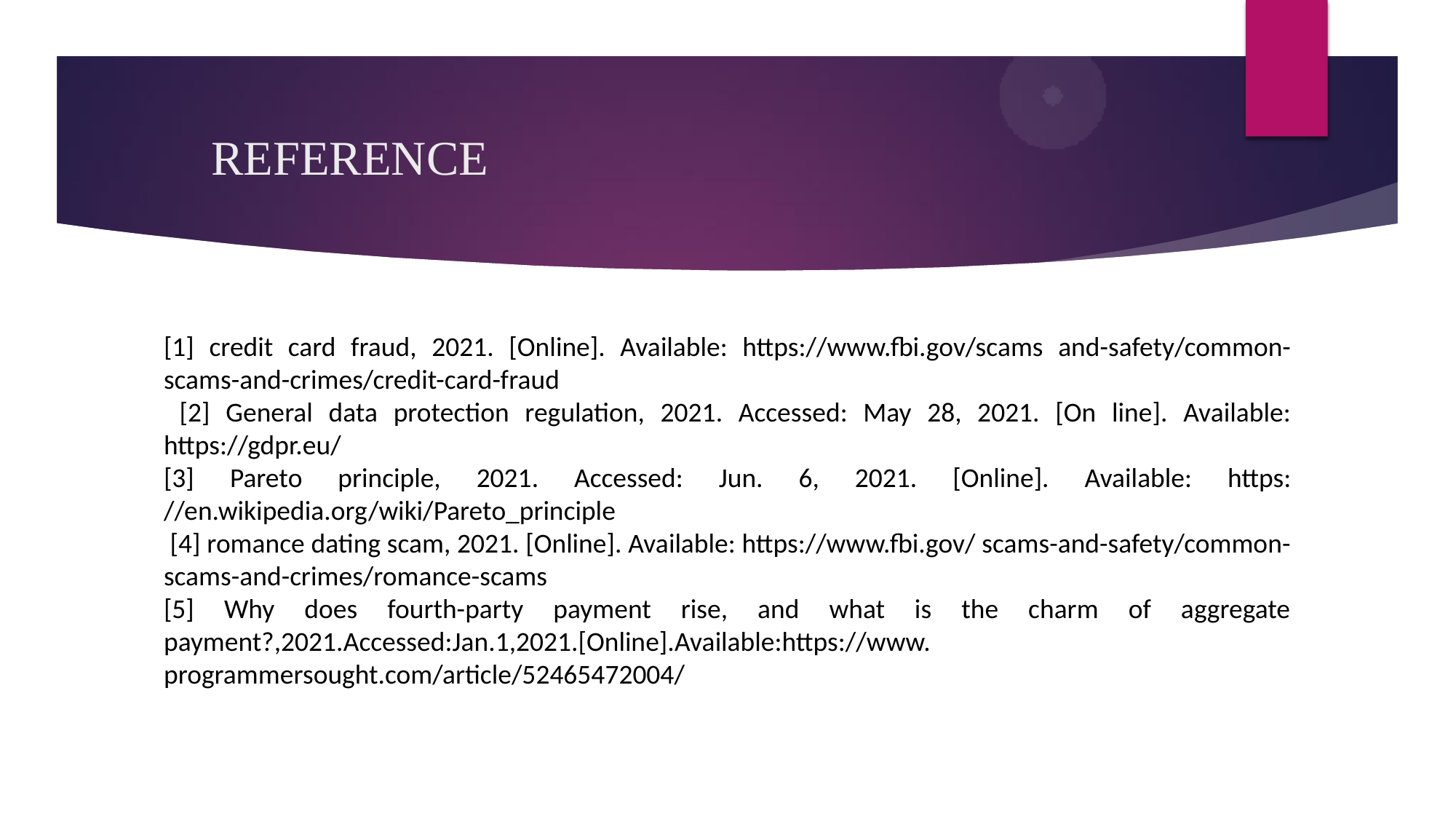

# REFERENCE
[1] credit card fraud, 2021. [Online]. Available: https://www.fbi.gov/scams and-safety/common-scams-and-crimes/credit-card-fraud
 [2] General data protection regulation, 2021. Accessed: May 28, 2021. [On line]. Available: https://gdpr.eu/
[3] Pareto principle, 2021. Accessed: Jun. 6, 2021. [Online]. Available: https: //en.wikipedia.org/wiki/Pareto_principle
 [4] romance dating scam, 2021. [Online]. Available: https://www.fbi.gov/ scams-and-safety/common-scams-and-crimes/romance-scams
[5] Why does fourth-party payment rise, and what is the charm of aggregate payment?,2021.Accessed:Jan.1,2021.[Online].Available:https://www. programmersought.com/article/52465472004/